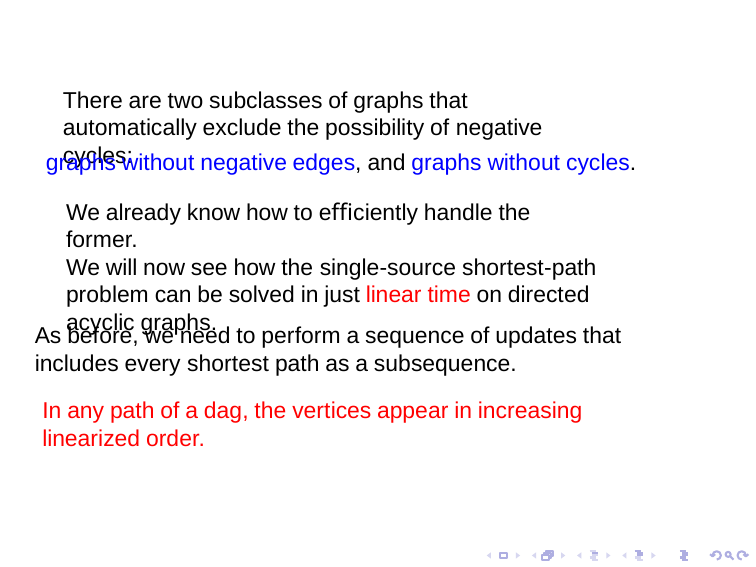

There are two subclasses of graphs that automatically exclude the possibility of negative cycles:
graphs without negative edges, and graphs without cycles.
We already know how to eﬃciently handle the former.
We will now see how the single-source shortest-path problem can be solved in just linear time on directed acyclic graphs.
As before, we need to perform a sequence of updates that
includes every shortest path as a subsequence.
In any path of a dag, the vertices appear in increasing
linearized order.